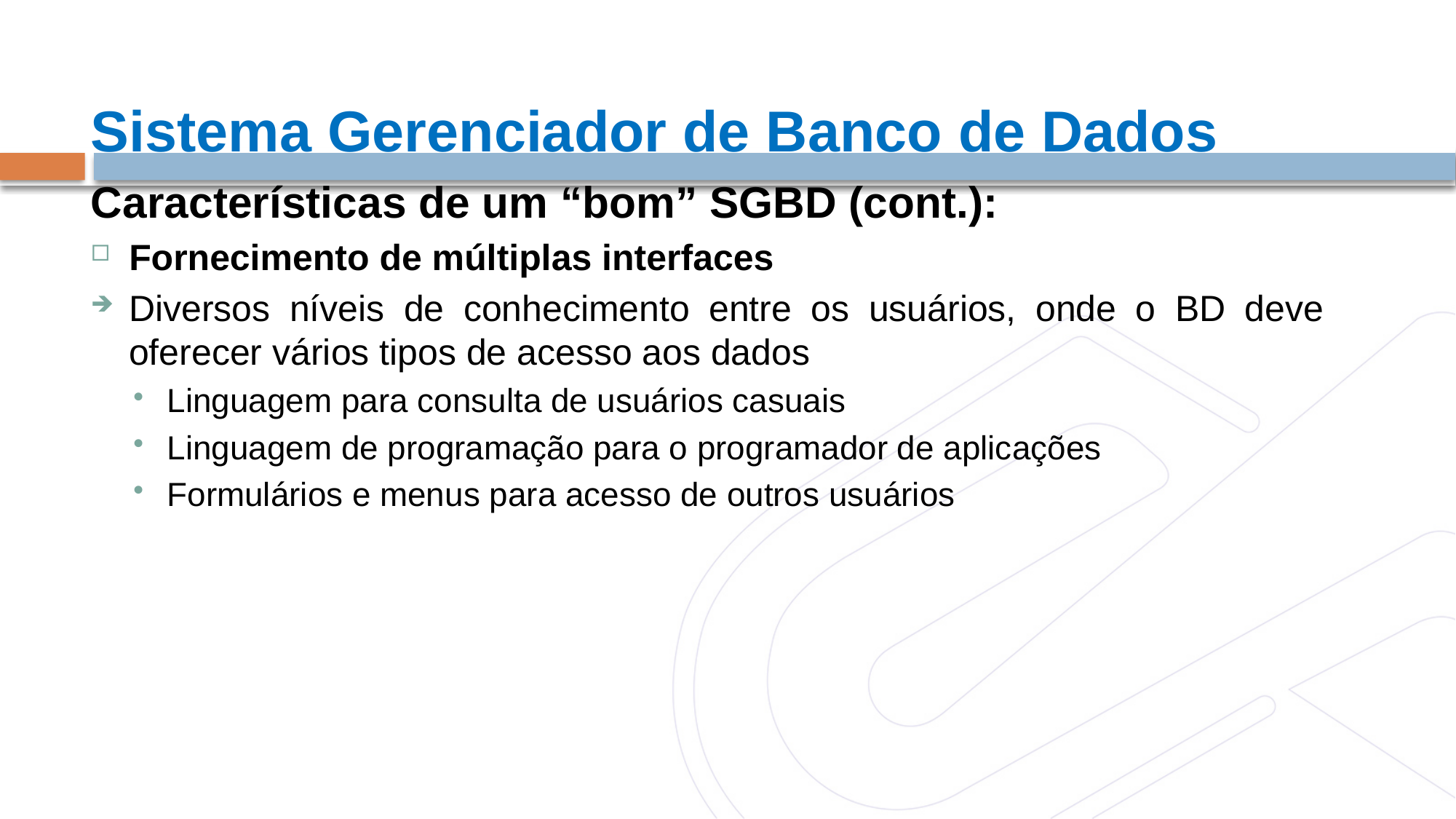

Sistema Gerenciador de Banco de Dados
Características de um “bom” SGBD (cont.):
Fornecimento de múltiplas interfaces
Diversos níveis de conhecimento entre os usuários, onde o BD deve oferecer vários tipos de acesso aos dados
Linguagem para consulta de usuários casuais
Linguagem de programação para o programador de aplicações
Formulários e menus para acesso de outros usuários